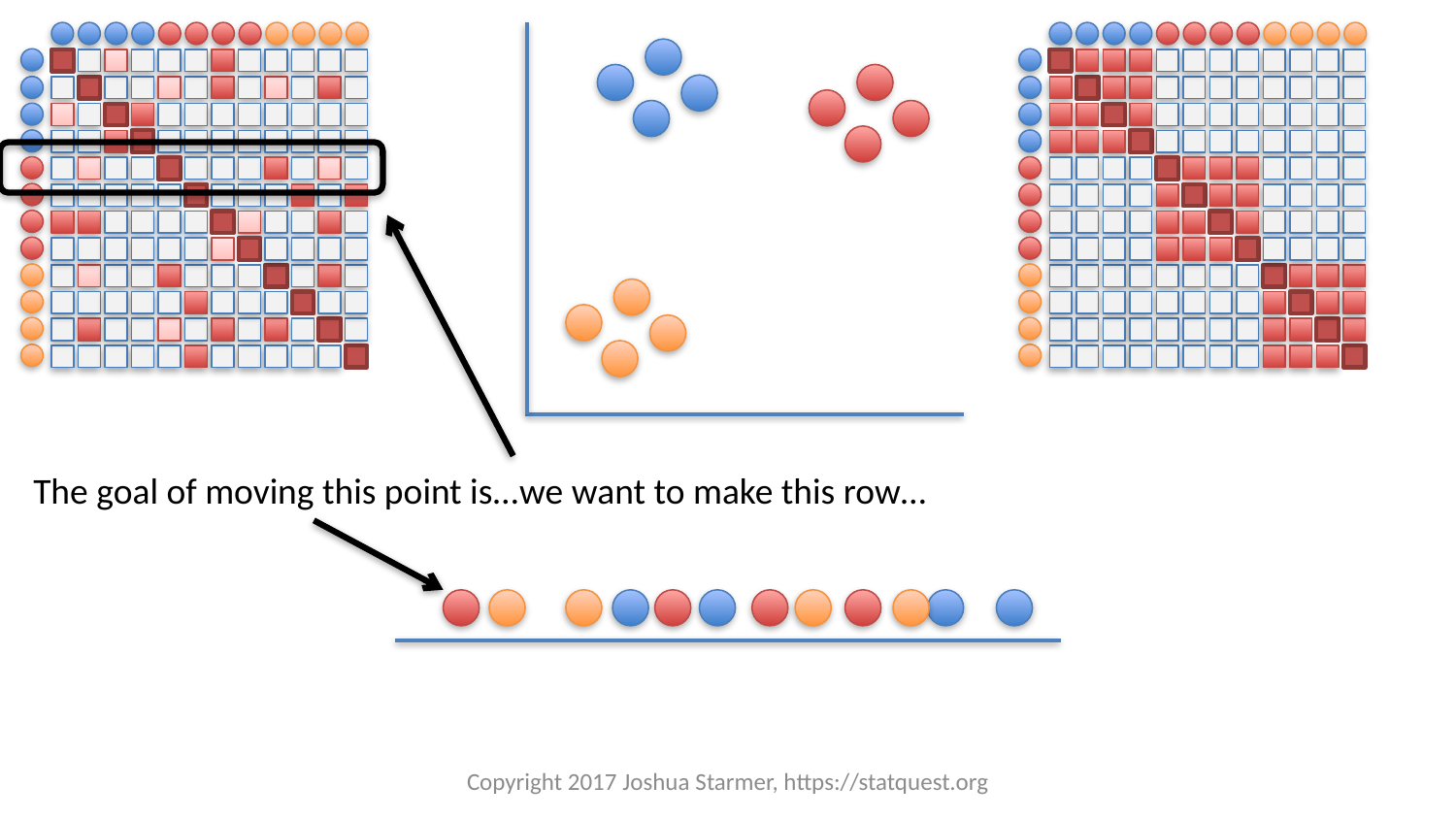

The goal of moving this point is…
we want to make this row…

Copyright 2017 Joshua Starmer, https://statquest.org